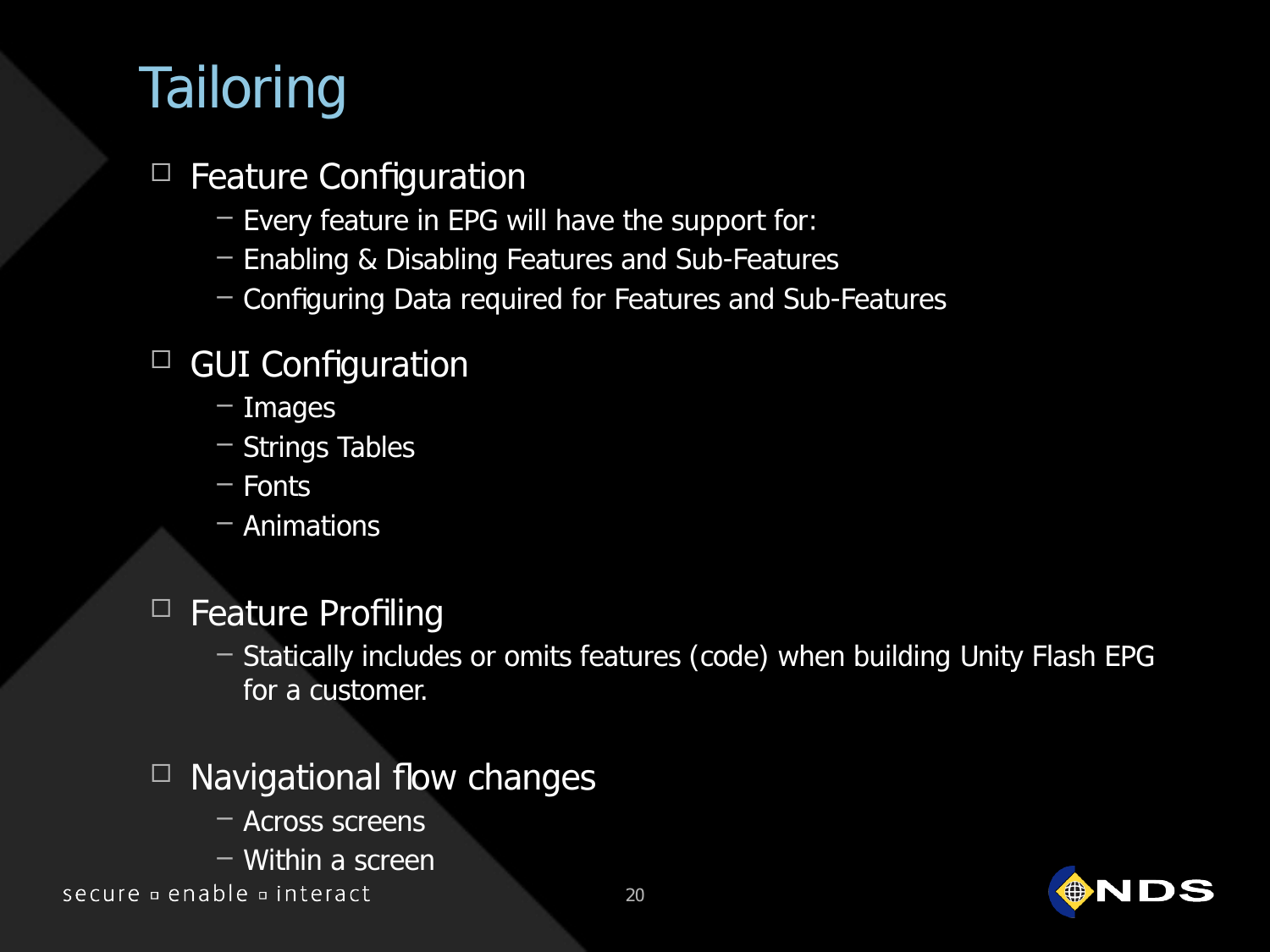

# Tailoring
Feature Configuration
Every feature in EPG will have the support for:
Enabling & Disabling Features and Sub-Features
Configuring Data required for Features and Sub-Features

GUI Configuration
Images
Strings Tables
Fonts
Animations

Feature Profiling
Statically includes or omits features (code) when building Unity Flash EPG for a customer.

Navigational flow changes
Across screens
Within a screen
20